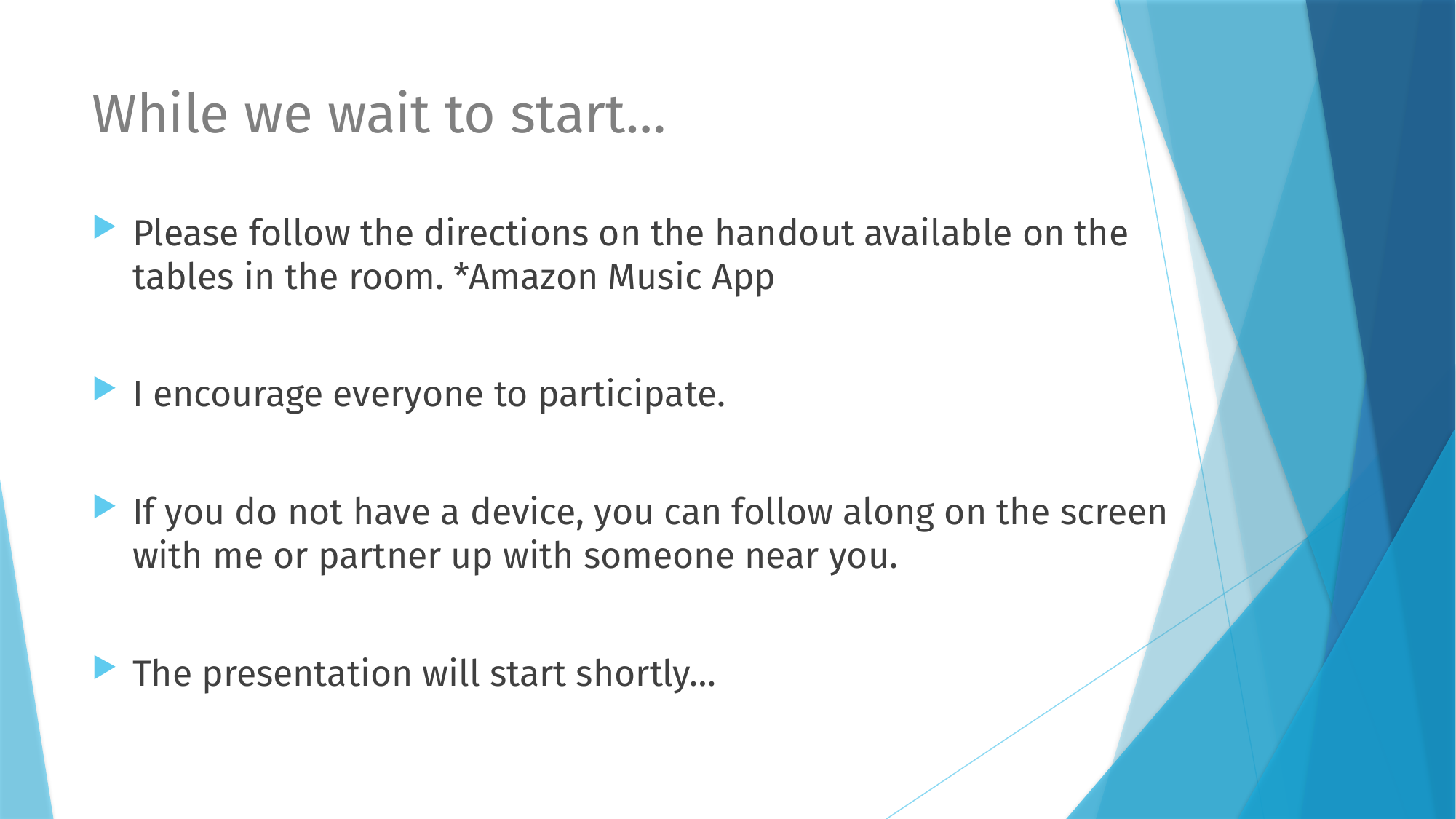

# While we wait to start…
Please follow the directions on the handout available on the tables in the room. *Amazon Music App

I encourage everyone to participate.

If you do not have a device, you can follow along on the screen with me or partner up with someone near you.

The presentation will start shortly…